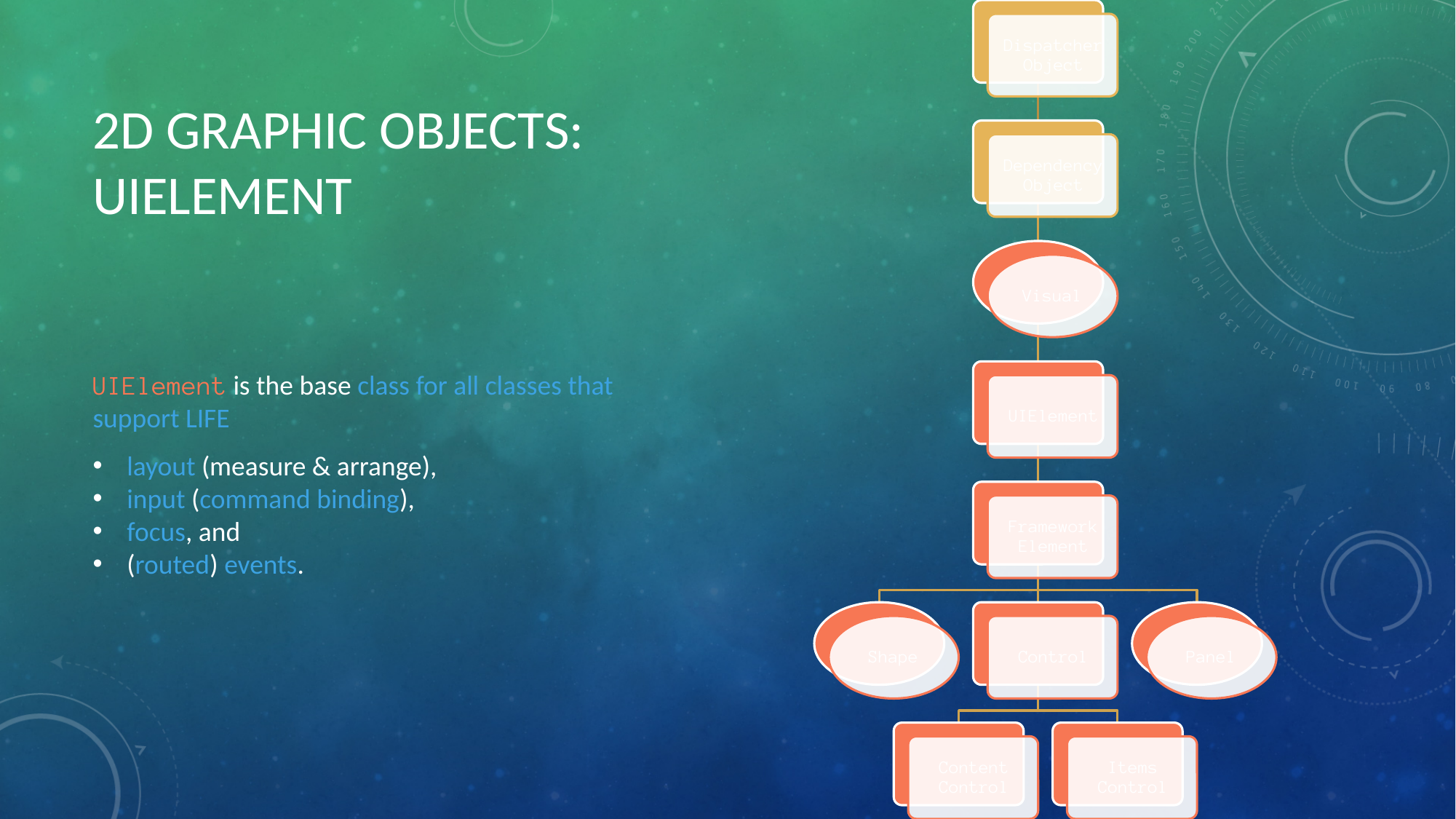

Dispatcher
Object
Dependency
Object
Visual
UIElement
Framework
Element
Shape
Control
Content
Control
Items
Control
Panel
# 2D Graphic Objects: UIElement
UIElement is the base class for all classes that support LIFE
layout (measure & arrange),
input (command binding),
focus, and
(routed) events.